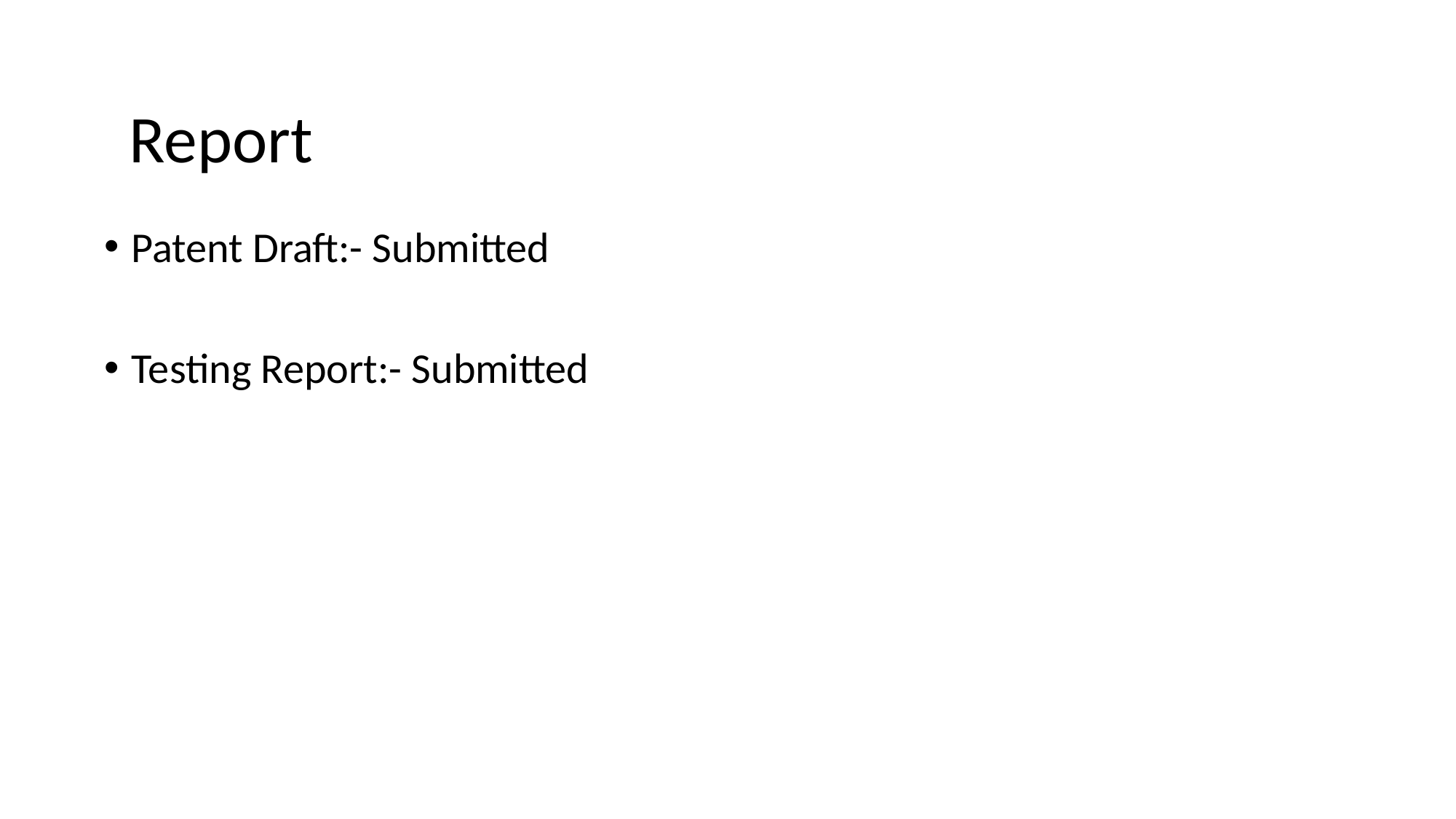

Report
Patent Draft:- Submitted
#
Testing Report:- Submitted